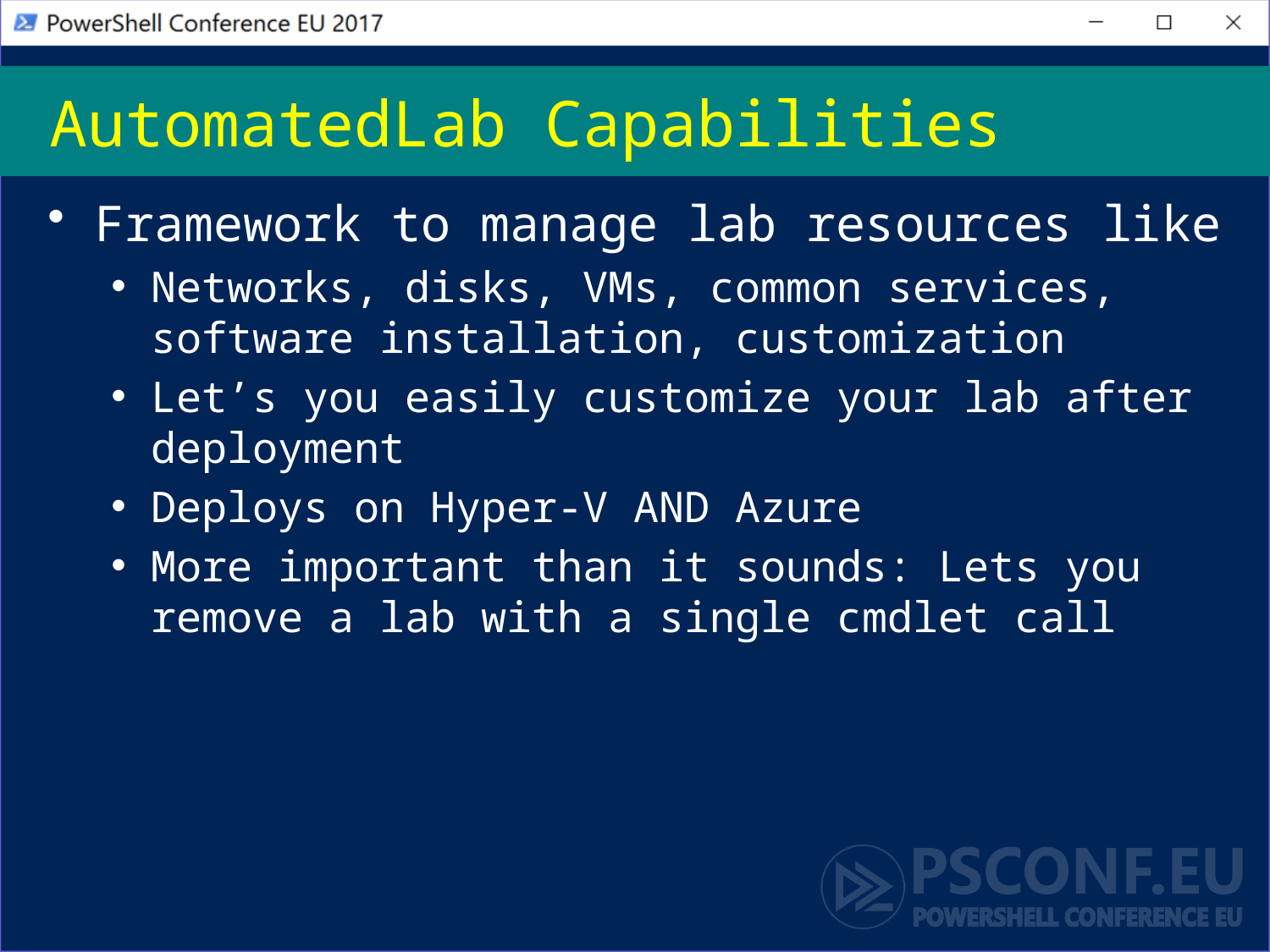

# AutomatedLab Capabilities
Framework to manage lab resources like
Networks, disks, VMs, common services, software installation, customization
Let’s you easily customize your lab after deployment
Deploys on Hyper-V AND Azure
More important than it sounds: Lets you remove a lab with a single cmdlet call